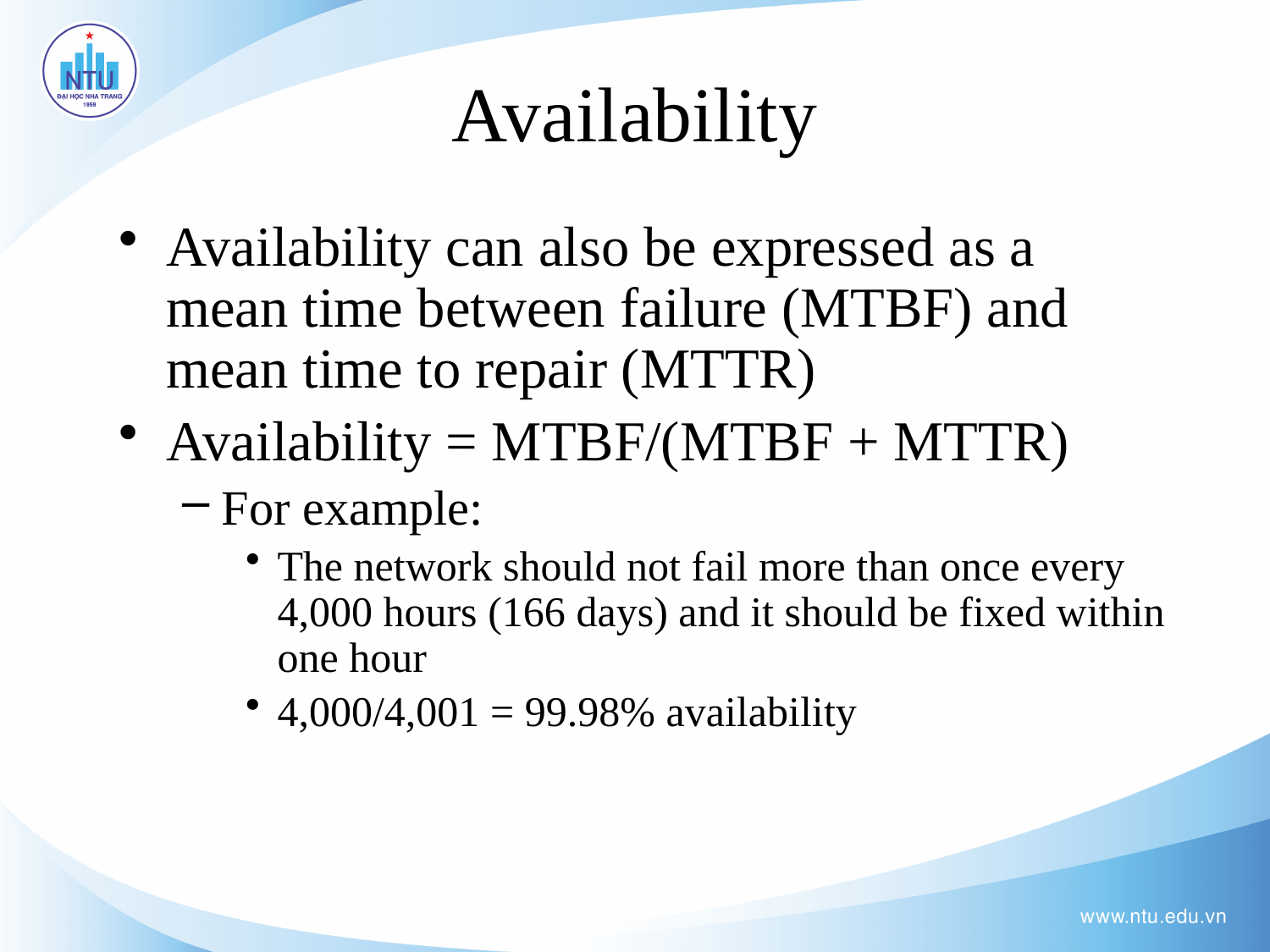

# Availability
Availability can also be expressed as a mean time between failure (MTBF) and mean time to repair (MTTR)
Availability = MTBF/(MTBF + MTTR)
For example:
The network should not fail more than once every 4,000 hours (166 days) and it should be fixed within one hour
4,000/4,001 = 99.98% availability